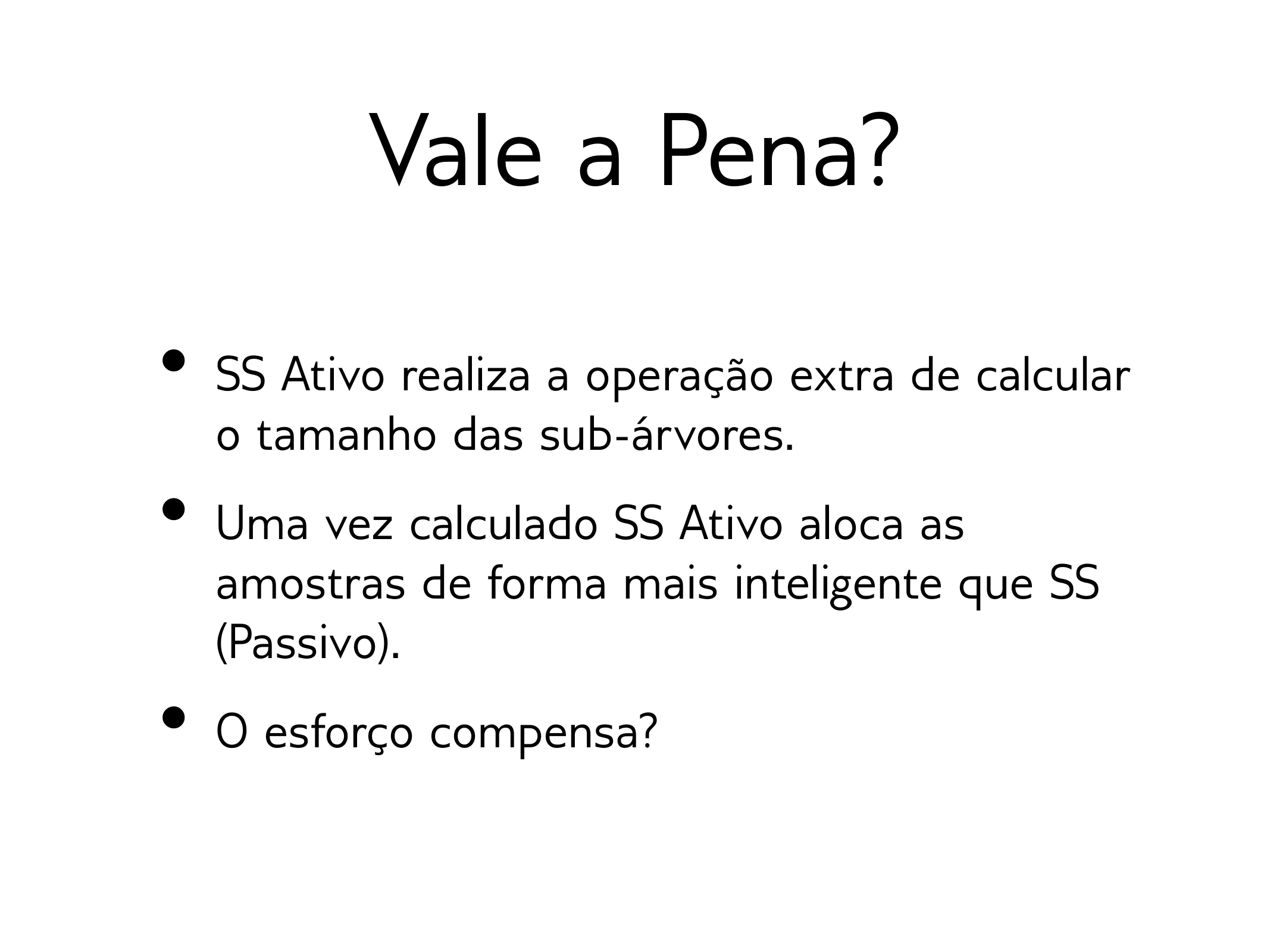

# Vale a Pena?
SS Ativo realiza a operação extra de calcular o tamanho das sub-árvores.
Uma vez calculado SS Ativo aloca as amostras de forma mais inteligente que SS (Passivo).
O esforço compensa?